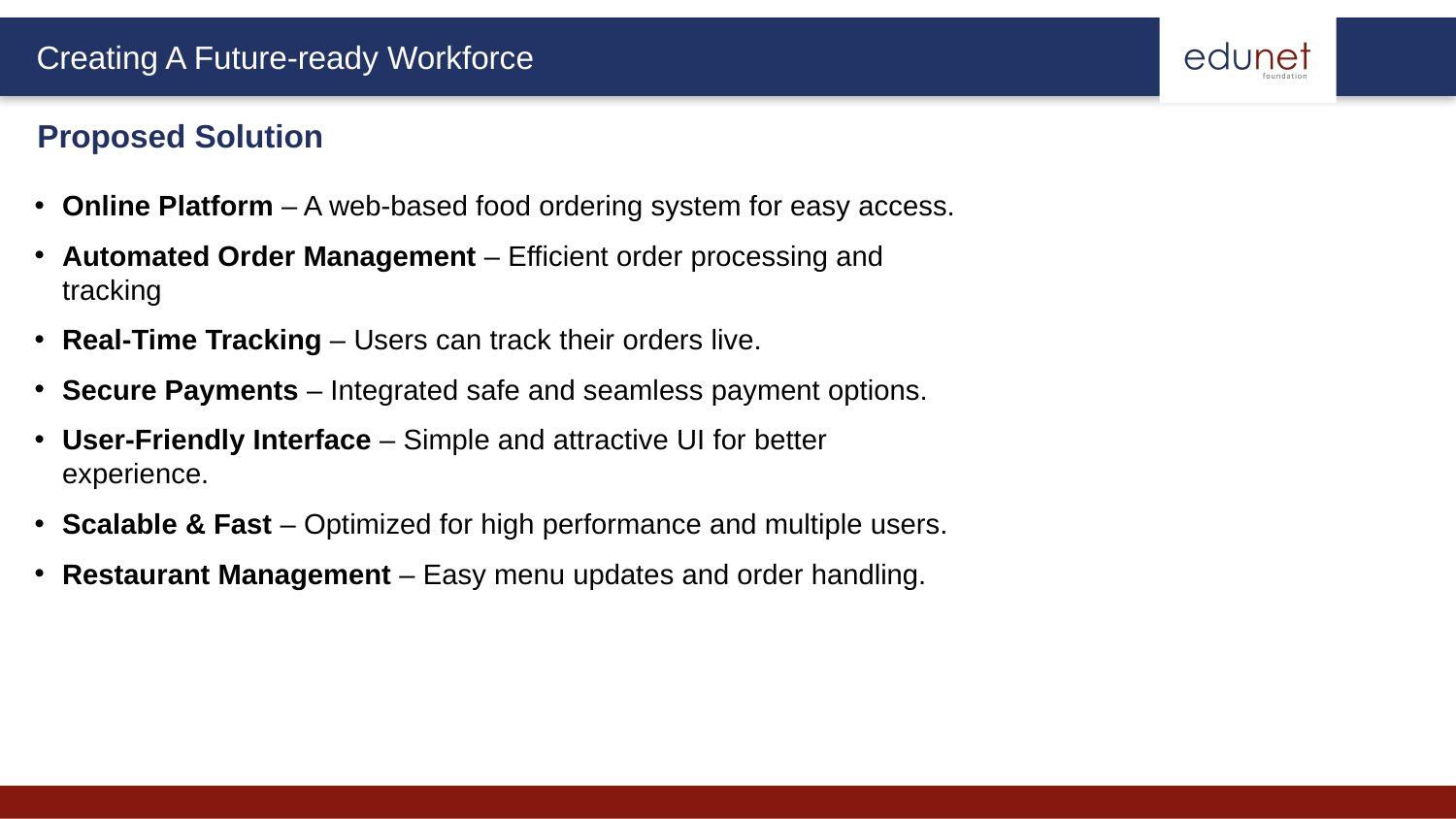

Proposed Solution
Online Platform – A web-based food ordering system for easy access.
Automated Order Management – Efficient order processing and tracking
Real-Time Tracking – Users can track their orders live.
Secure Payments – Integrated safe and seamless payment options.
User-Friendly Interface – Simple and attractive UI for better experience.
Scalable & Fast – Optimized for high performance and multiple users.
Restaurant Management – Easy menu updates and order handling.